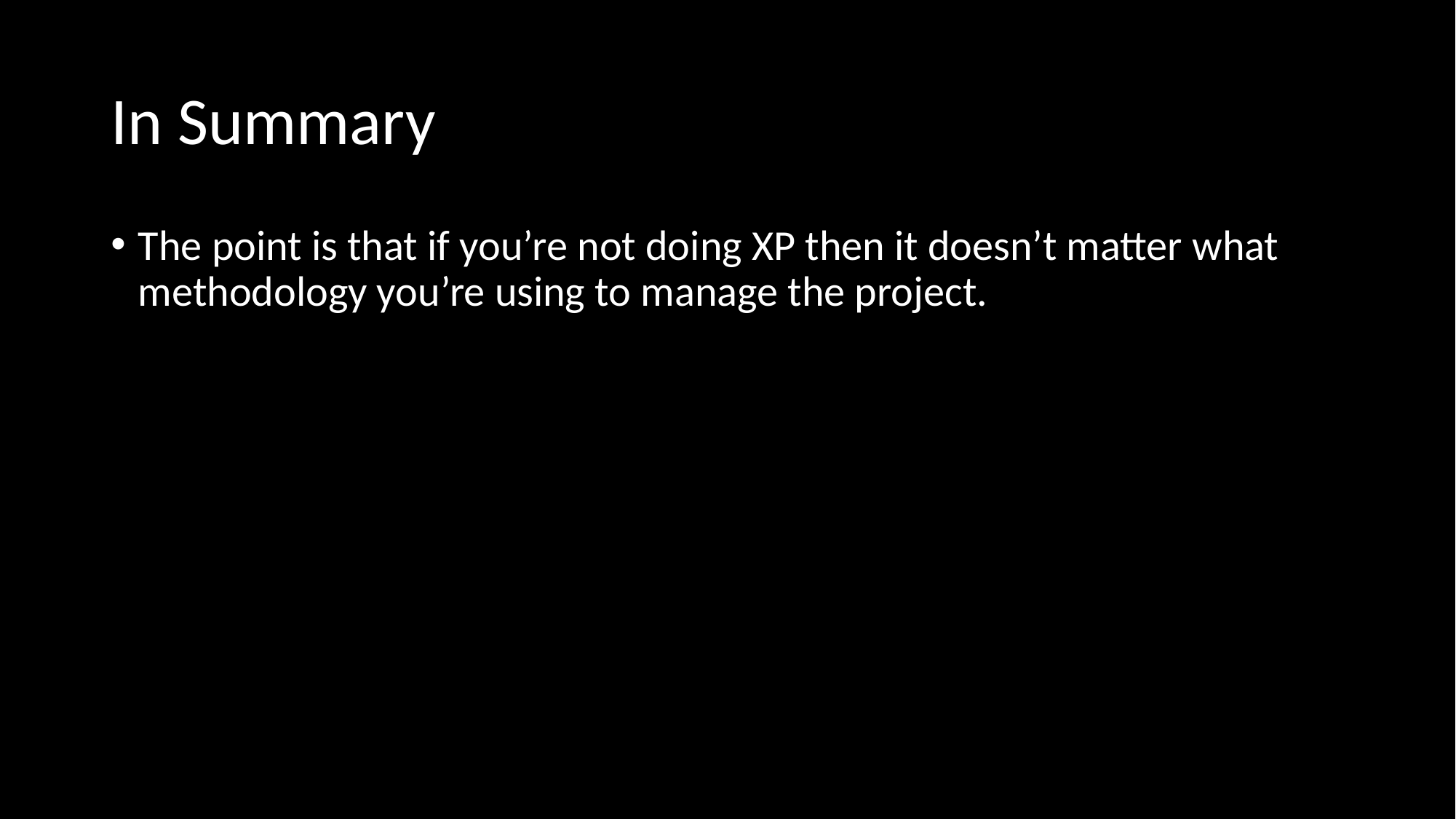

# In Summary
The point is that if you’re not doing XP then it doesn’t matter what methodology you’re using to manage the project.